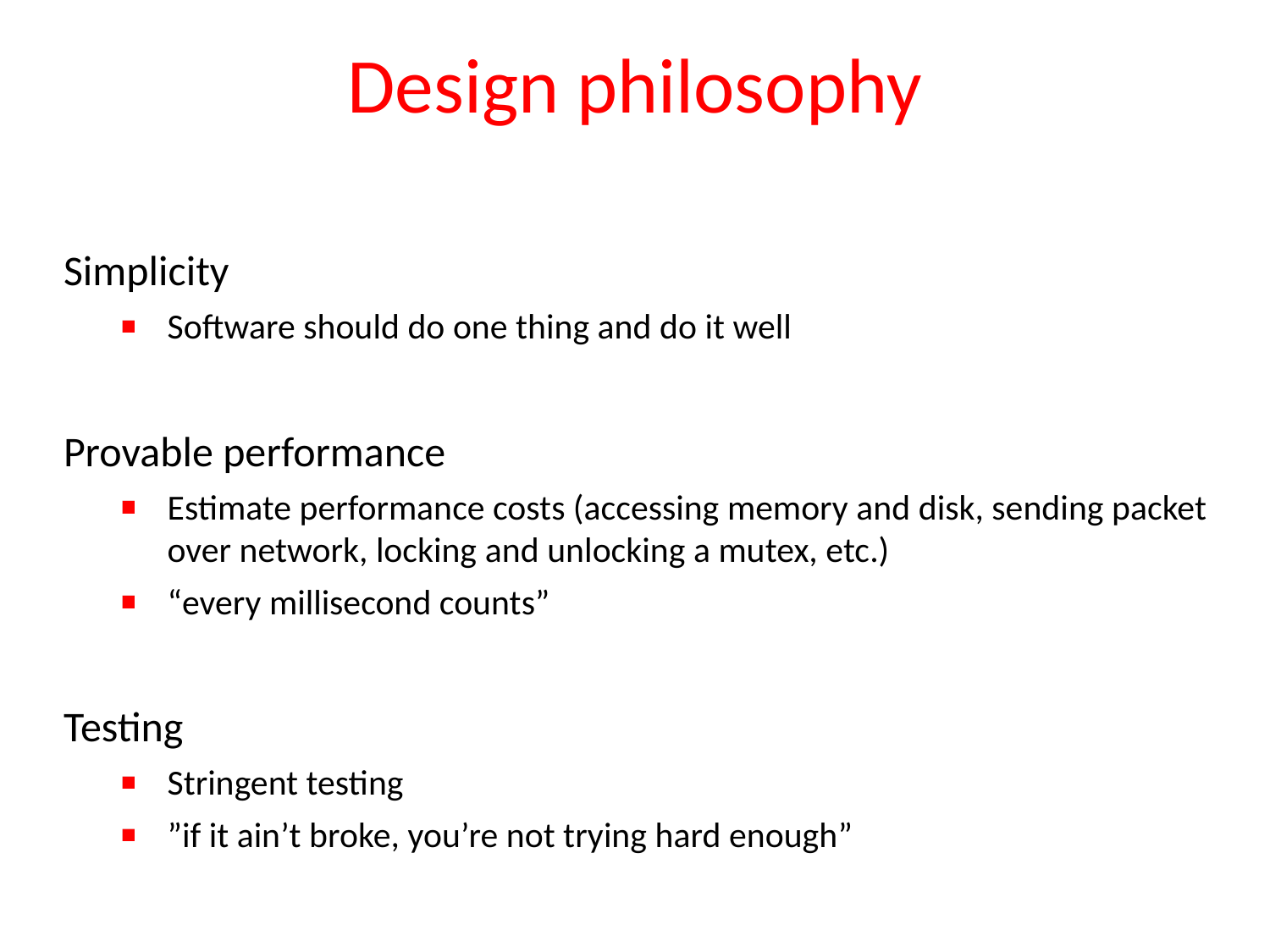

# Design philosophy
Simplicity
Software should do one thing and do it well

Provable performance
Estimate performance costs (accessing memory and disk, sending packet over network, locking and unlocking a mutex, etc.)
“every millisecond counts”

Testing
Stringent testing
”if it ain’t broke, you’re not trying hard enough”